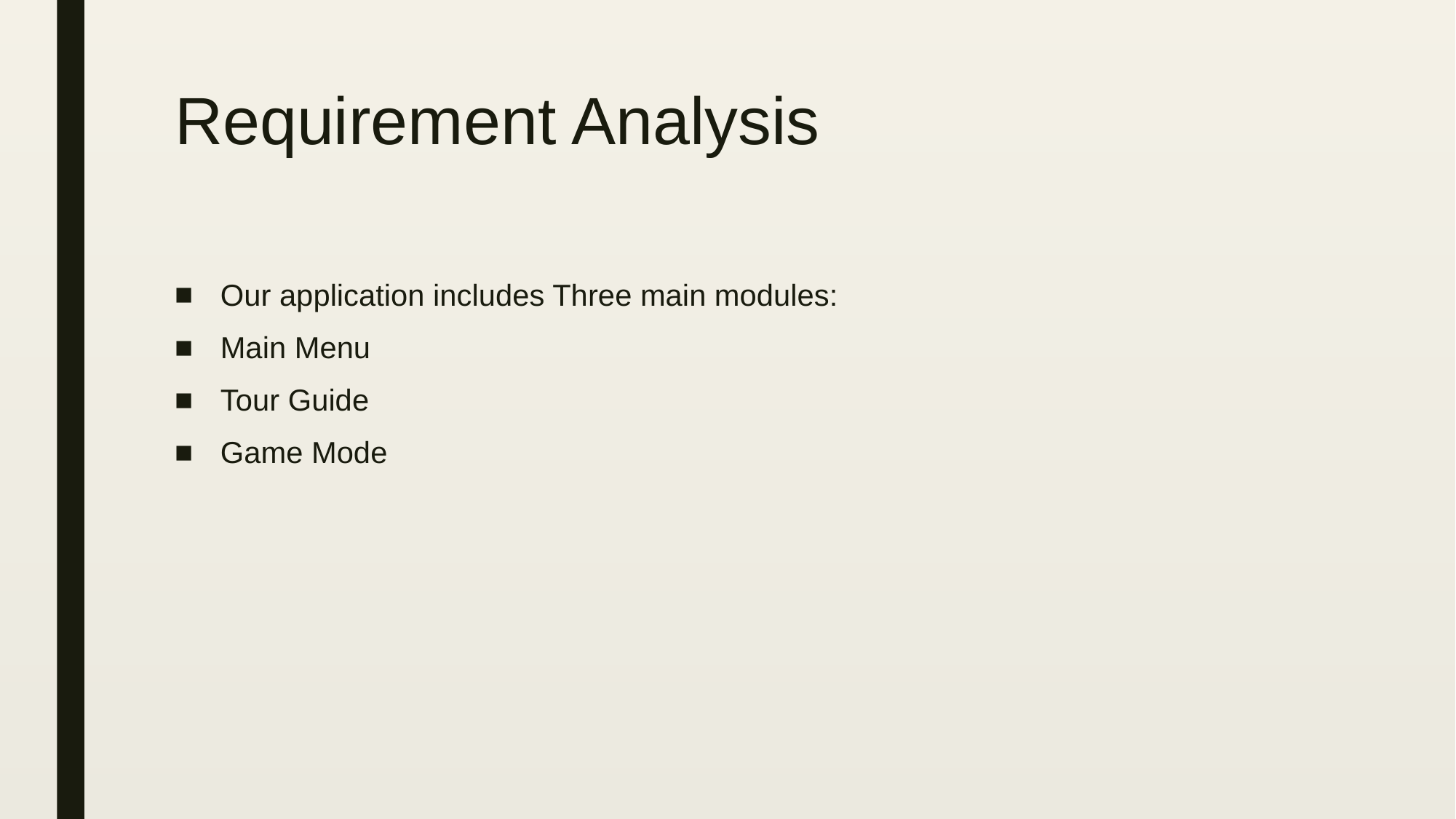

# Requirement Analysis
Our application includes Three main modules:
Main Menu
Tour Guide
Game Mode